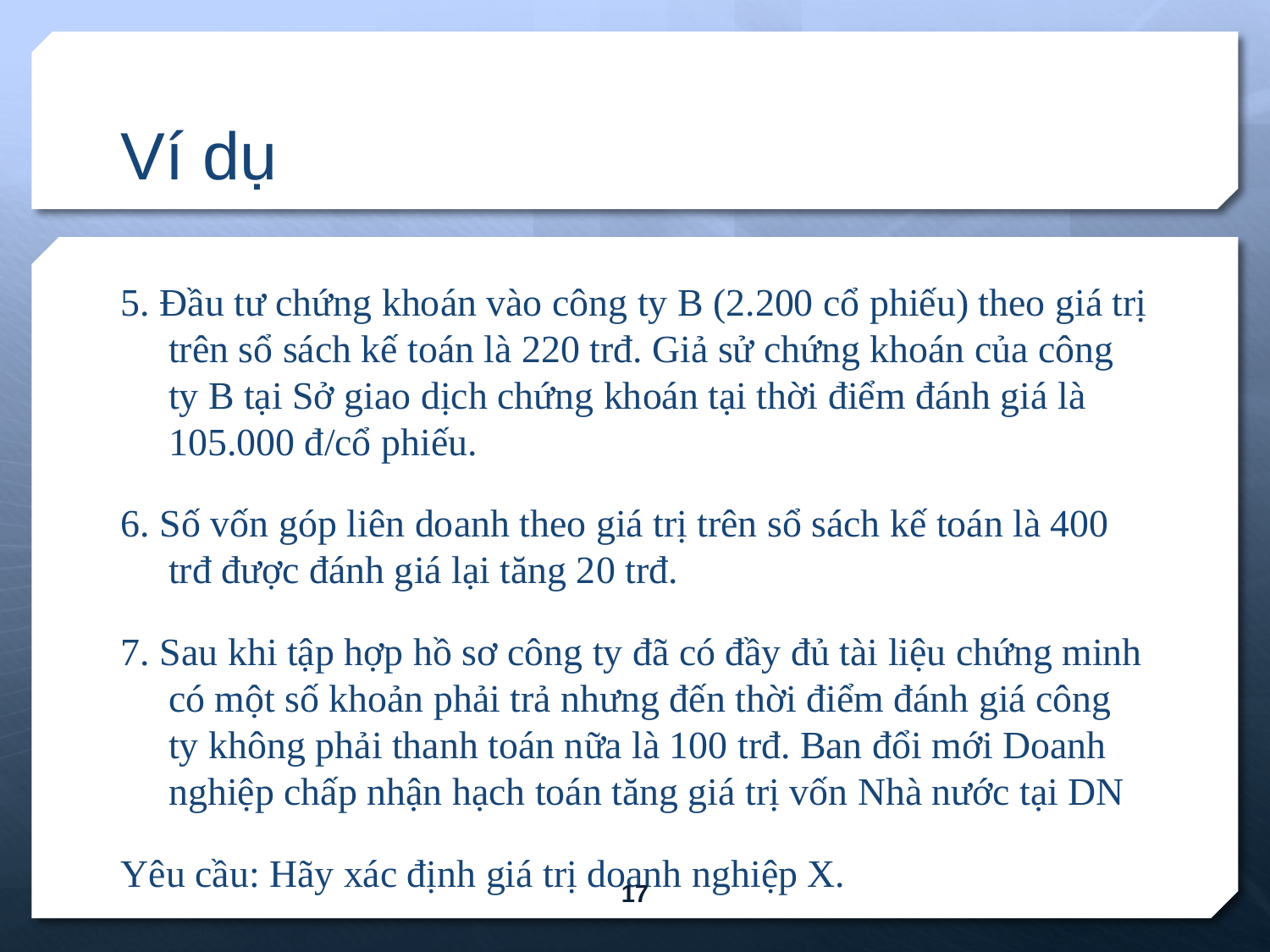

# Ví dụ
5. Đầu tư chứng khoán vào công ty B (2.200 cổ phiếu) theo giá trị trên sổ sách kế toán là 220 trđ. Giả sử chứng khoán của công ty B tại Sở giao dịch chứng khoán tại thời điểm đánh giá là 105.000 đ/cổ phiếu.
6. Số vốn góp liên doanh theo giá trị trên sổ sách kế toán là 400 trđ được đánh giá lại tăng 20 trđ.
7. Sau khi tập hợp hồ sơ công ty đã có đầy đủ tài liệu chứng minh có một số khoản phải trả nhưng đến thời điểm đánh giá công ty không phải thanh toán nữa là 100 trđ. Ban đổi mới Doanh nghiệp chấp nhận hạch toán tăng giá trị vốn Nhà nước tại DN
Yêu cầu: Hãy xác định giá trị doanh nghiệp X.
17